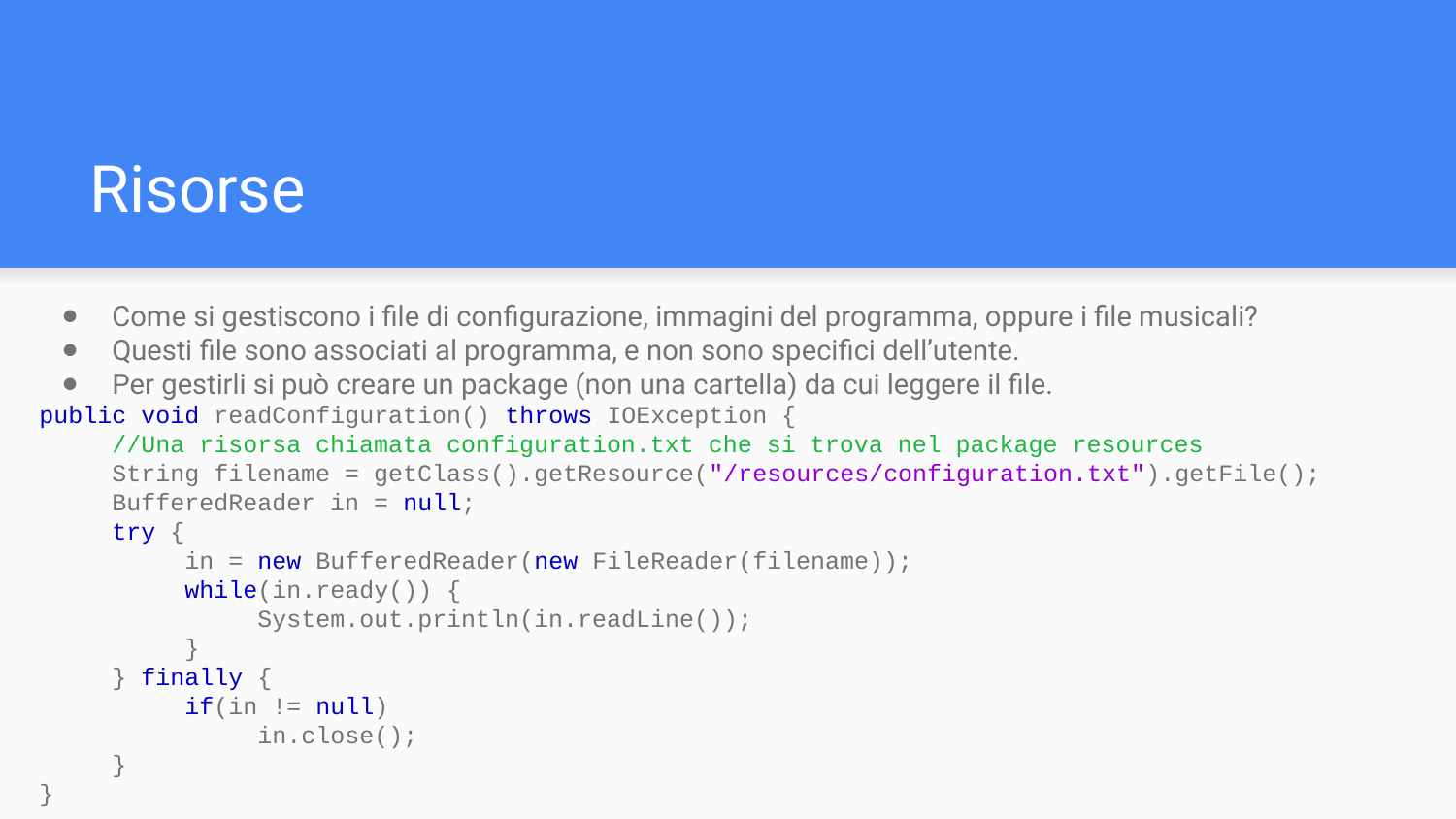

# Risorse
Come si gestiscono i file di configurazione, immagini del programma, oppure i file musicali?
Questi file sono associati al programma, e non sono specifici dell’utente.
Per gestirli si può creare un package (non una cartella) da cui leggere il file.
public void readConfiguration() throws IOException {
//Una risorsa chiamata configuration.txt che si trova nel package resources
String filename = getClass().getResource("/resources/configuration.txt").getFile();
BufferedReader in = null;
try {
in = new BufferedReader(new FileReader(filename));
while(in.ready()) {
System.out.println(in.readLine());
}
} finally {
if(in != null)
in.close();
}
}